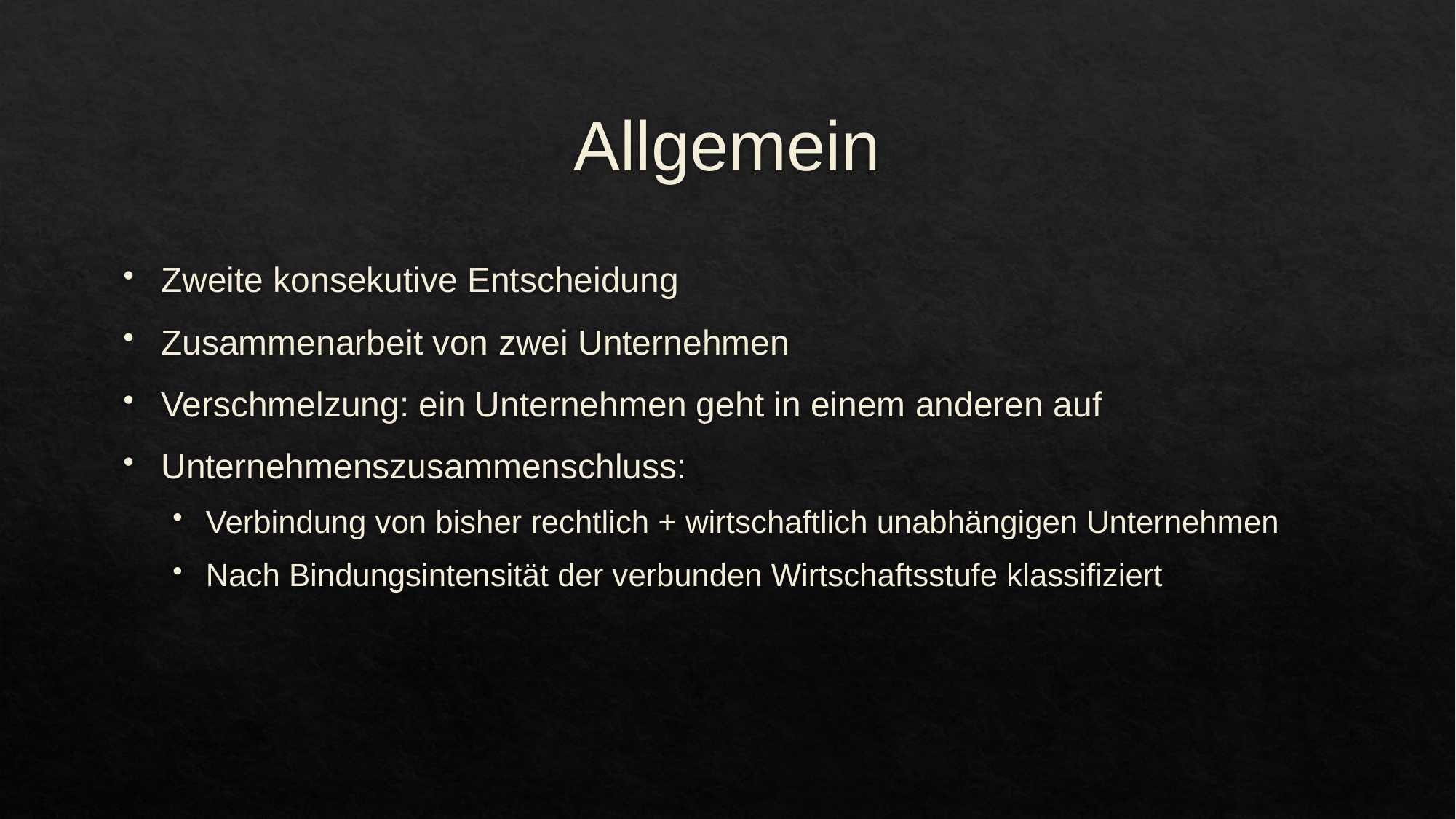

# Allgemein
Zweite konsekutive Entscheidung
Zusammenarbeit von zwei Unternehmen
Verschmelzung: ein Unternehmen geht in einem anderen auf
Unternehmenszusammenschluss:
Verbindung von bisher rechtlich + wirtschaftlich unabhängigen Unternehmen
Nach Bindungsintensität der verbunden Wirtschaftsstufe klassifiziert